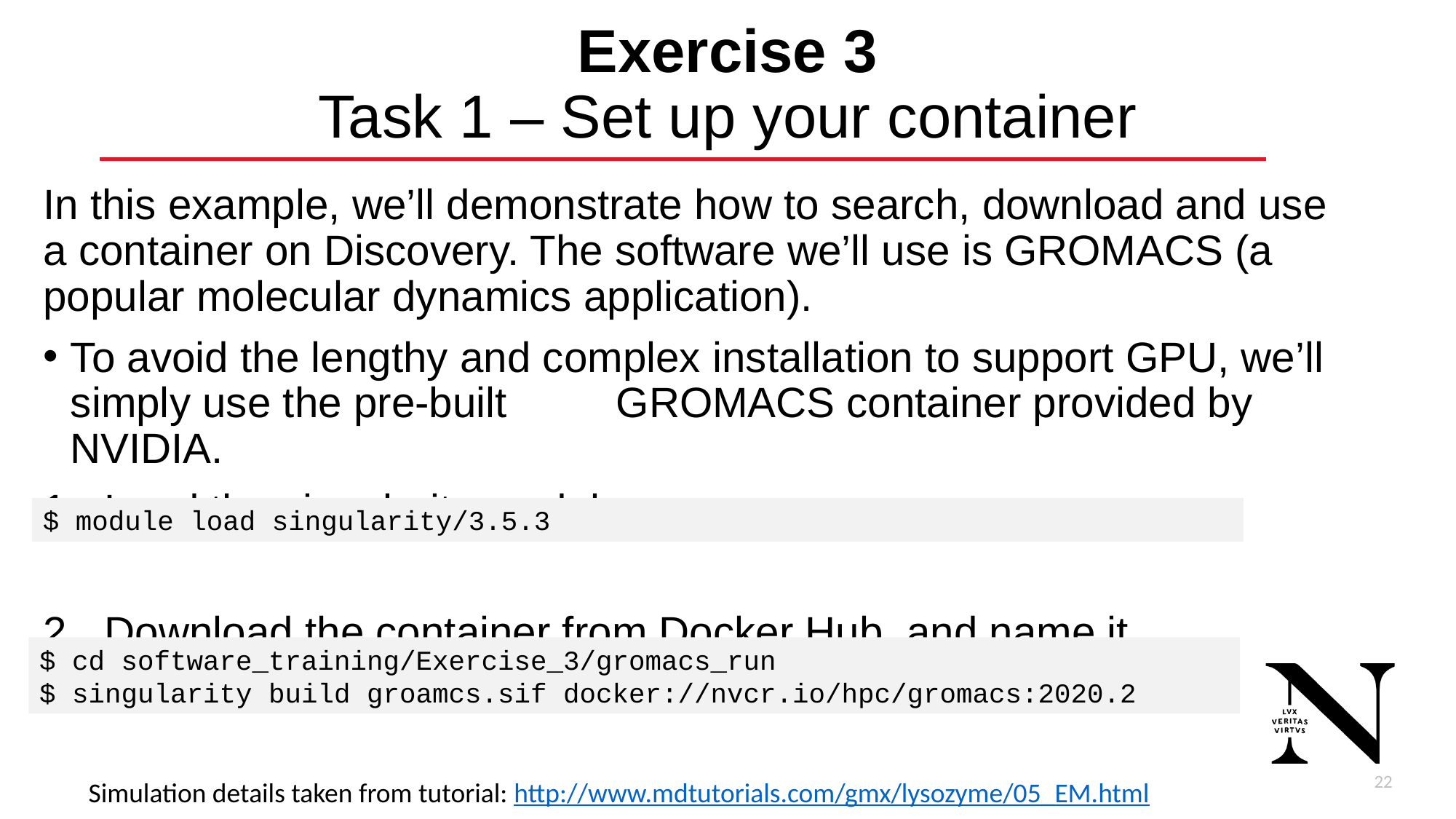

# Exercise 3 Task 1 – Set up your container
In this example, we’ll demonstrate how to search, download and use a container on Discovery. The software we’ll use is GROMACS (a popular molecular dynamics application).
To avoid the lengthy and complex installation to support GPU, we’ll simply use the pre-built 	GROMACS container provided by NVIDIA.
Load the singularity module:

Download the container from Docker Hub, and name it “gromacs.sif”:

$ module load singularity/3.5.3
$ cd software_training/Exercise_3/gromacs_run
$ singularity build groamcs.sif docker://nvcr.io/hpc/gromacs:2020.2
22
Simulation details taken from tutorial: http://www.mdtutorials.com/gmx/lysozyme/05_EM.html